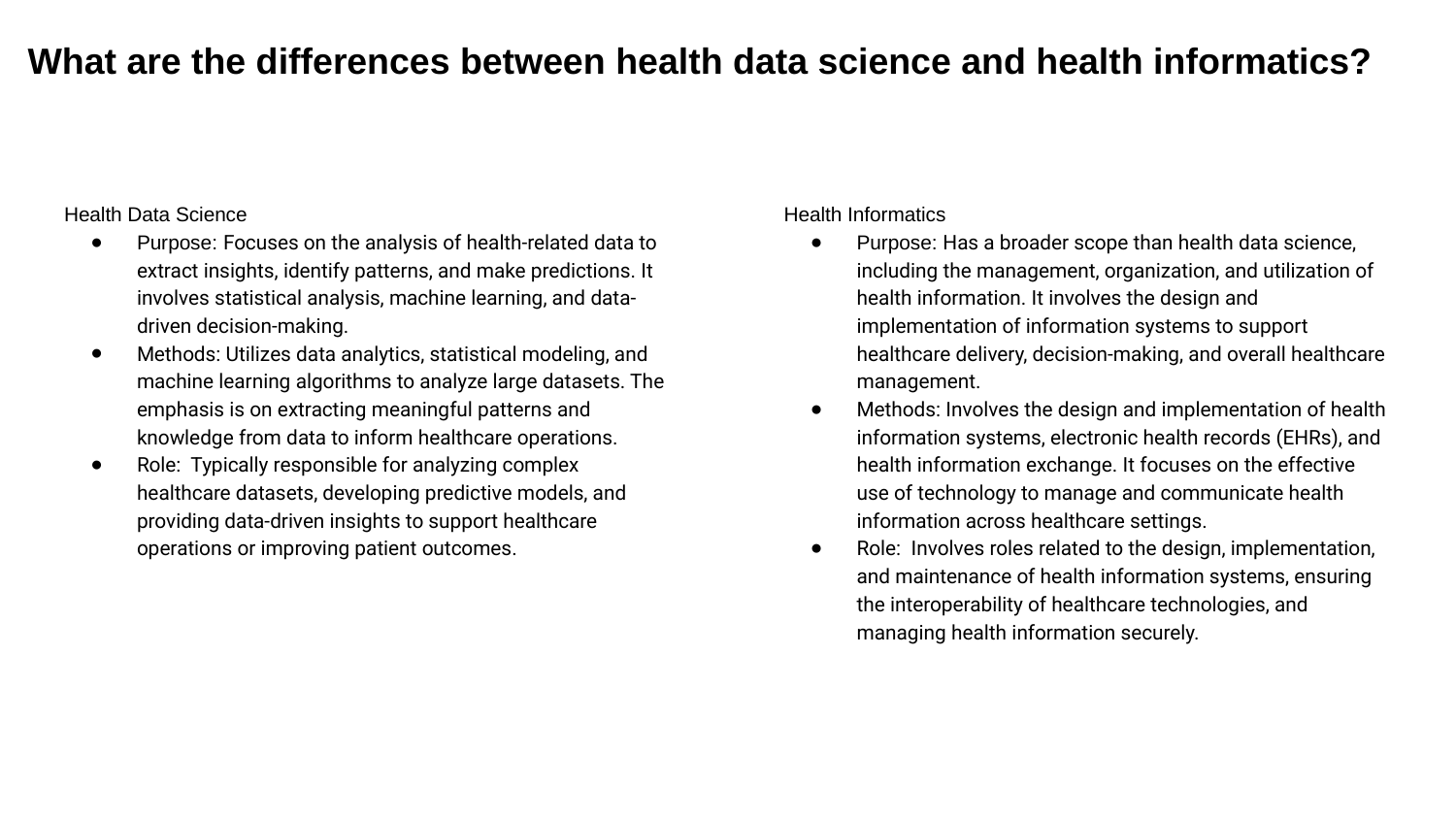

# What are the differences between health data science and health informatics?

Health Data Science
Purpose: Focuses on the analysis of health-related data to extract insights, identify patterns, and make predictions. It involves statistical analysis, machine learning, and data-driven decision-making.
Methods: Utilizes data analytics, statistical modeling, and machine learning algorithms to analyze large datasets. The emphasis is on extracting meaningful patterns and knowledge from data to inform healthcare operations.
Role:  Typically responsible for analyzing complex healthcare datasets, developing predictive models, and providing data-driven insights to support healthcare operations or improving patient outcomes.

Health Informatics
Purpose: Has a broader scope than health data science, including the management, organization, and utilization of health information. It involves the design and implementation of information systems to support healthcare delivery, decision-making, and overall healthcare management.
Methods: Involves the design and implementation of health information systems, electronic health records (EHRs), and health information exchange. It focuses on the effective use of technology to manage and communicate health information across healthcare settings.
Role:  Involves roles related to the design, implementation, and maintenance of health information systems, ensuring the interoperability of healthcare technologies, and managing health information securely.